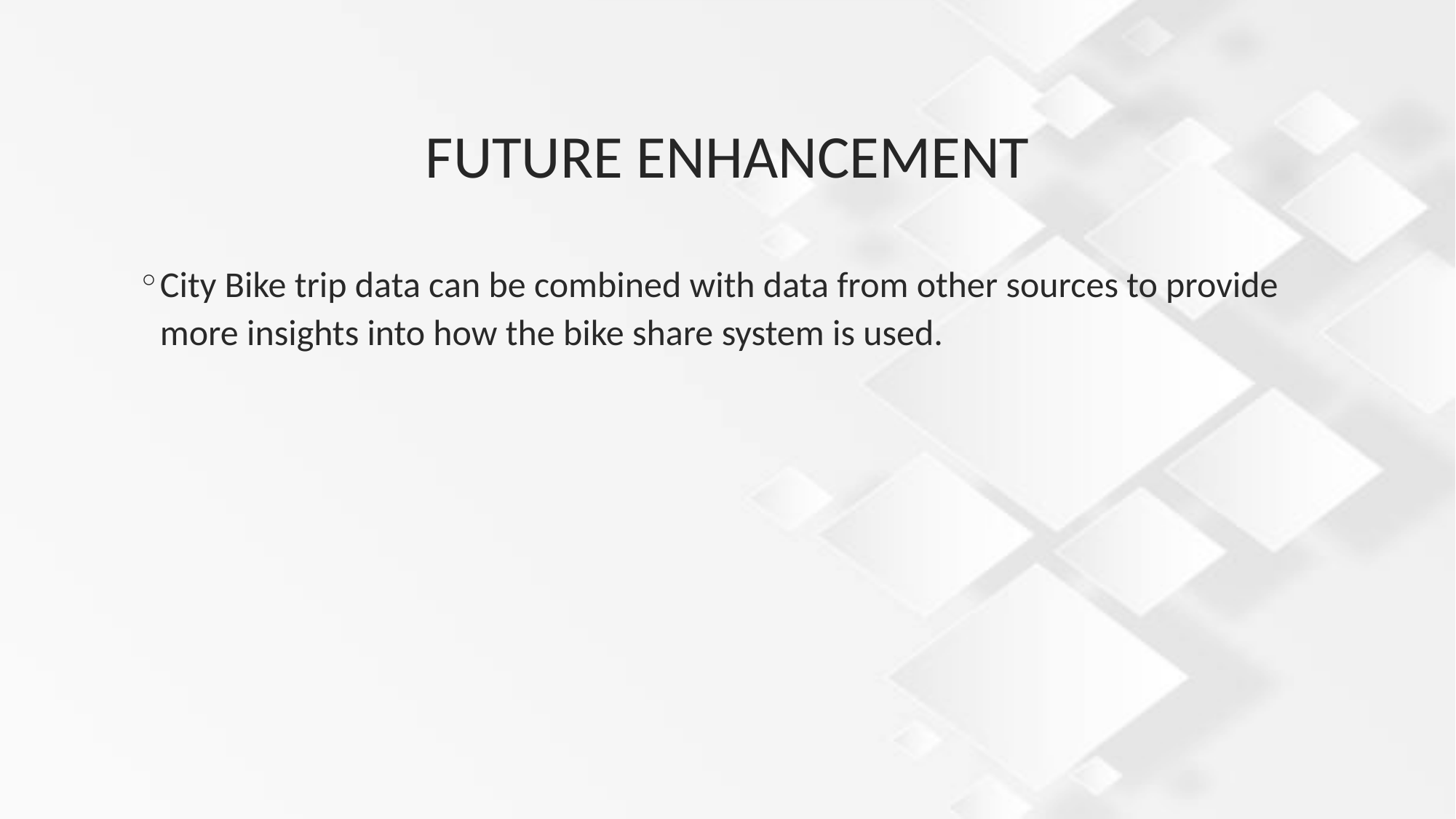

# FUTURE ENHANCEMENT
City Bike trip data can be combined with data from other sources to provide more insights into how the bike share system is used.